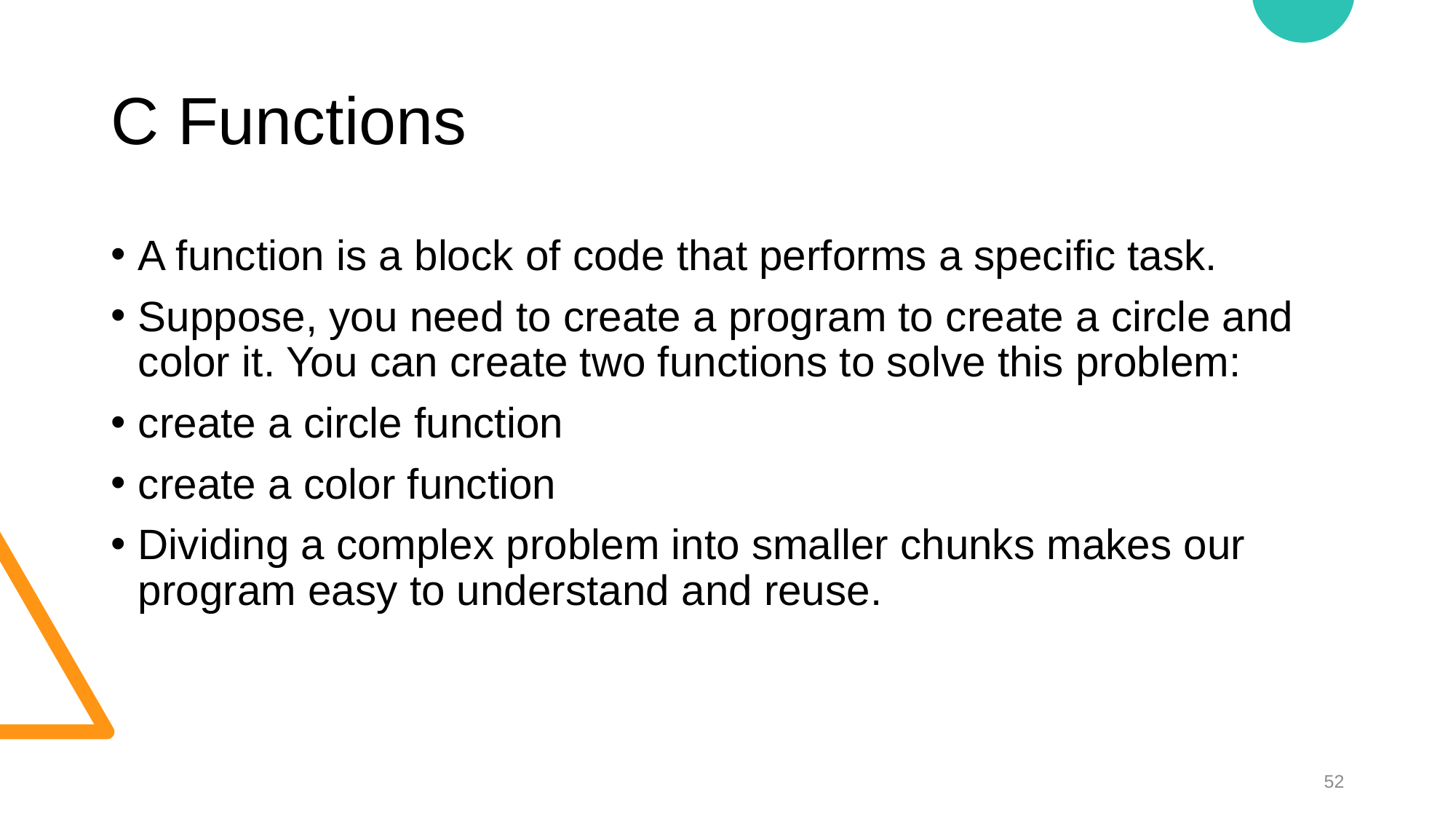

# C Functions
A function is a block of code that performs a specific task.
Suppose, you need to create a program to create a circle and color it. You can create two functions to solve this problem:
create a circle function
create a color function
Dividing a complex problem into smaller chunks makes our program easy to understand and reuse.

52